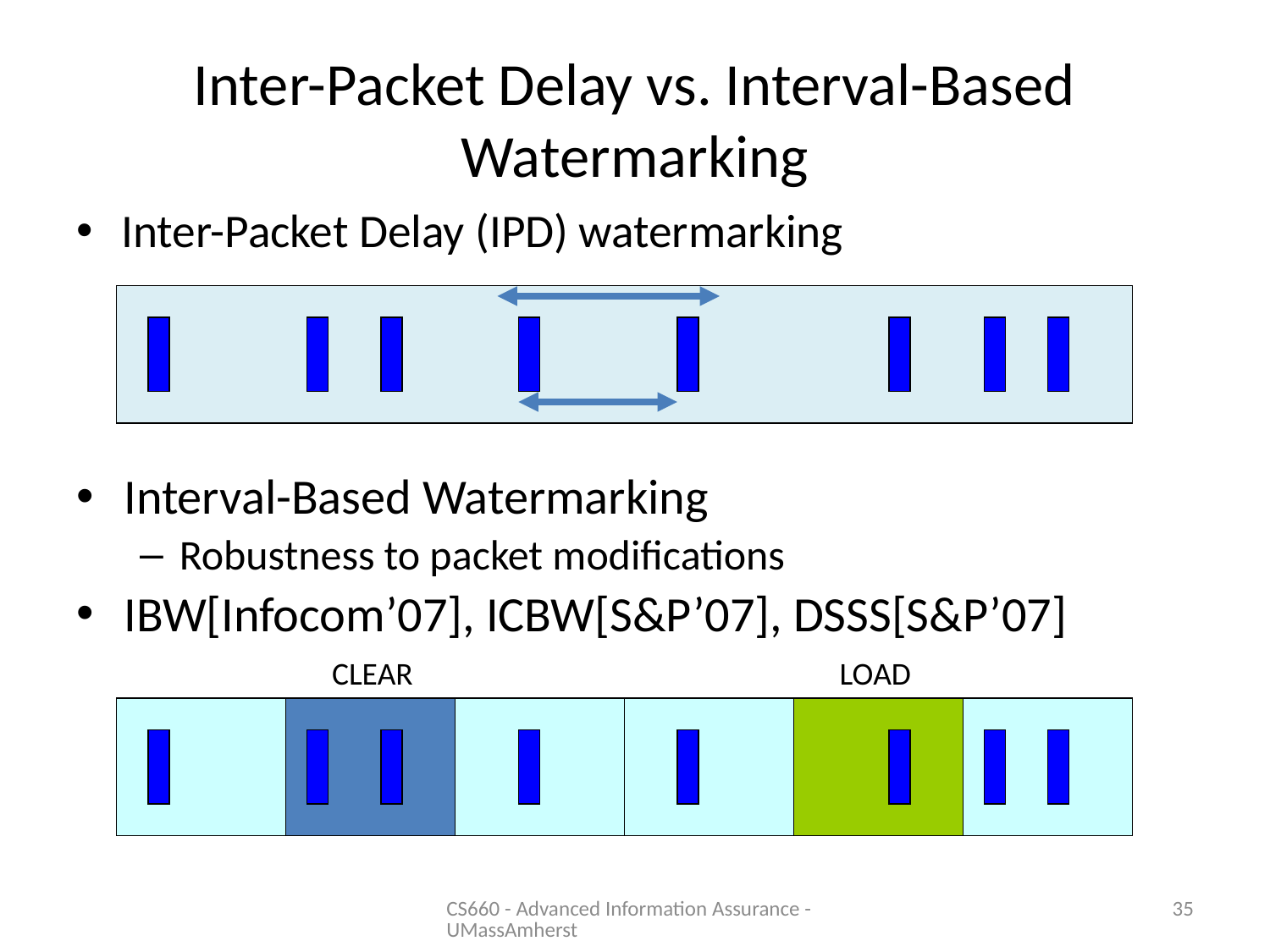

# Inter-Packet Delay vs. Interval-Based Watermarking
Inter-Packet Delay (IPD) watermarking

Interval-Based Watermarking
Robustness to packet modifications
IBW[Infocom’07], ICBW[S&P’07], DSSS[S&P’07]
CLEAR
LOAD

CS660 - Advanced Information Assurance - UMassAmherst
35